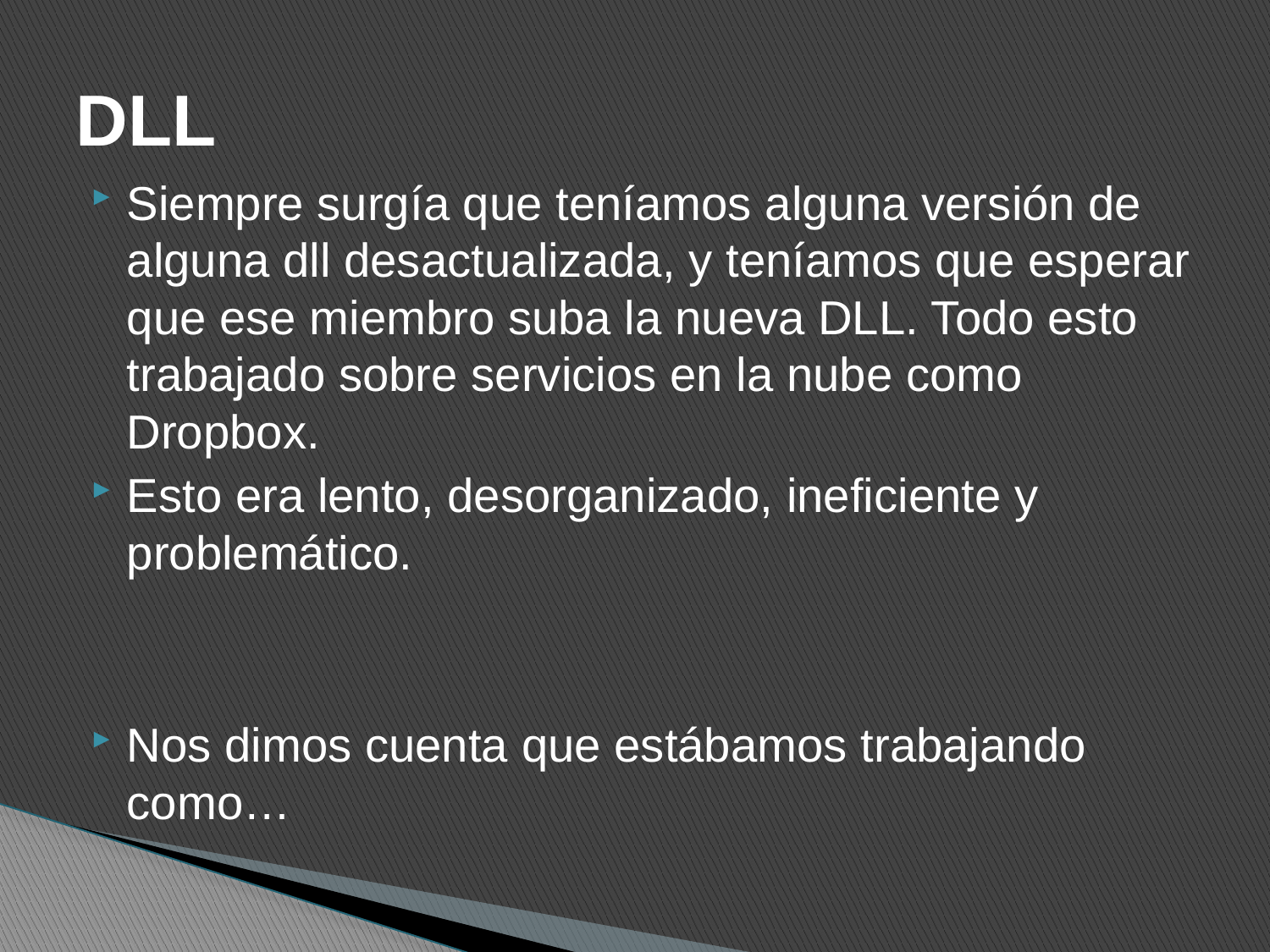

# DLL
Siempre surgía que teníamos alguna versión de alguna dll desactualizada, y teníamos que esperar que ese miembro suba la nueva DLL. Todo esto trabajado sobre servicios en la nube como Dropbox.
Esto era lento, desorganizado, ineficiente y problemático.

Nos dimos cuenta que estábamos trabajando como…